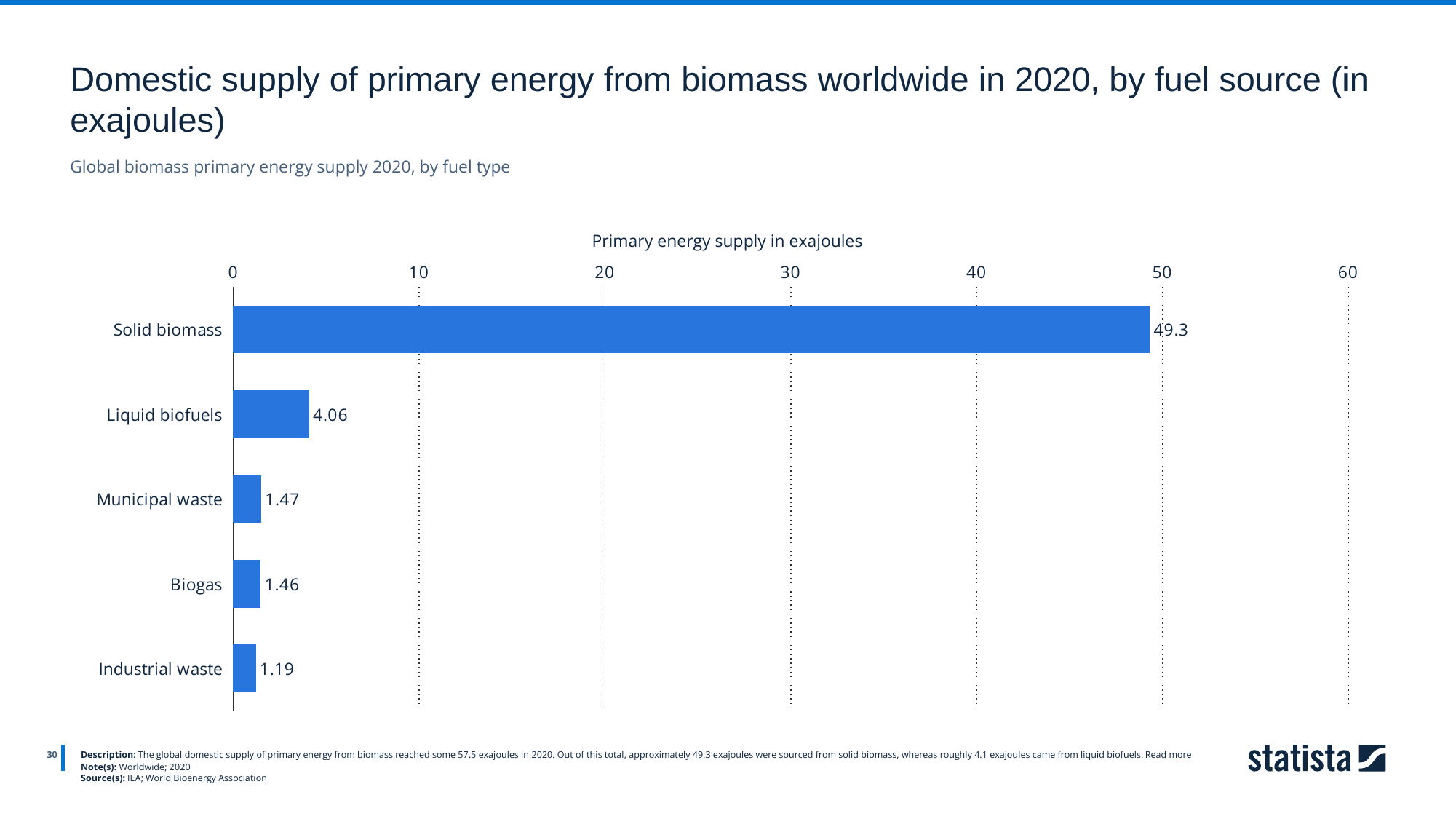

Domestic supply of primary energy from biomass worldwide in 2020, by fuel source (in exajoules)
Global biomass primary energy supply 2020, by fuel type
Primary energy supply in exajoules

### Chart

| Category | 2020 |
|---|---|
| Solid biomass | 49.3 |
| Liquid biofuels | 4.06 |
| Municipal waste | 1.47 |
| Biogas | 1.46 |
| Industrial waste | 1.19 |
30
Description: The global domestic supply of primary energy from biomass reached some 57.5 exajoules in 2020. Out of this total, approximately 49.3 exajoules were sourced from solid biomass, whereas roughly 4.1 exajoules came from liquid biofuels. Read more
Note(s): Worldwide; 2020
Source(s): IEA; World Bioenergy Association